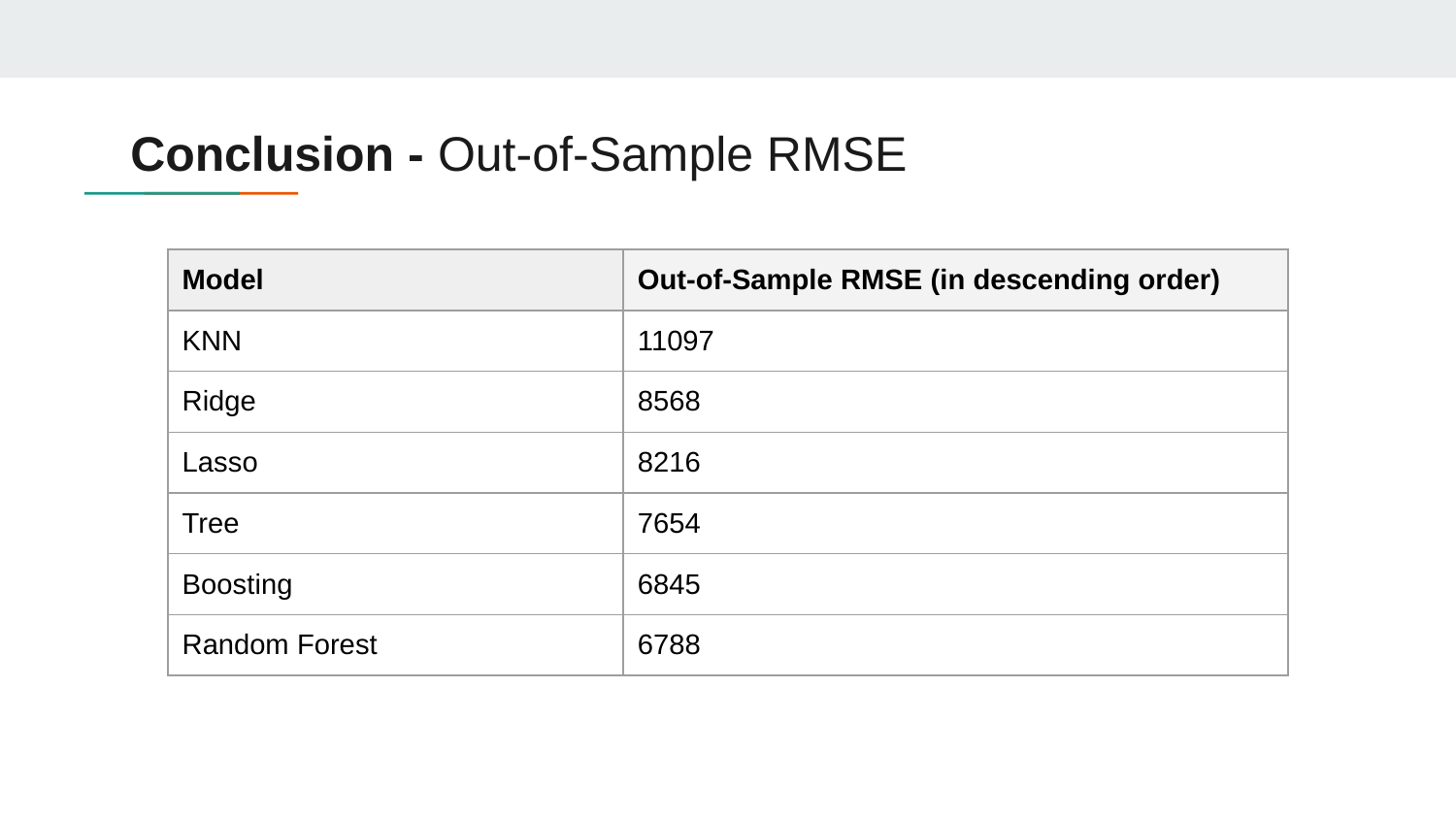

# Conclusion - Out-of-Sample RMSE
| Model | Out-of-Sample RMSE (in descending order) |
| --- | --- |
| KNN | 11097 |
| Ridge | 8568 |
| Lasso | 8216 |
| Tree | 7654 |
| Boosting | 6845 |
| Random Forest | 6788 |